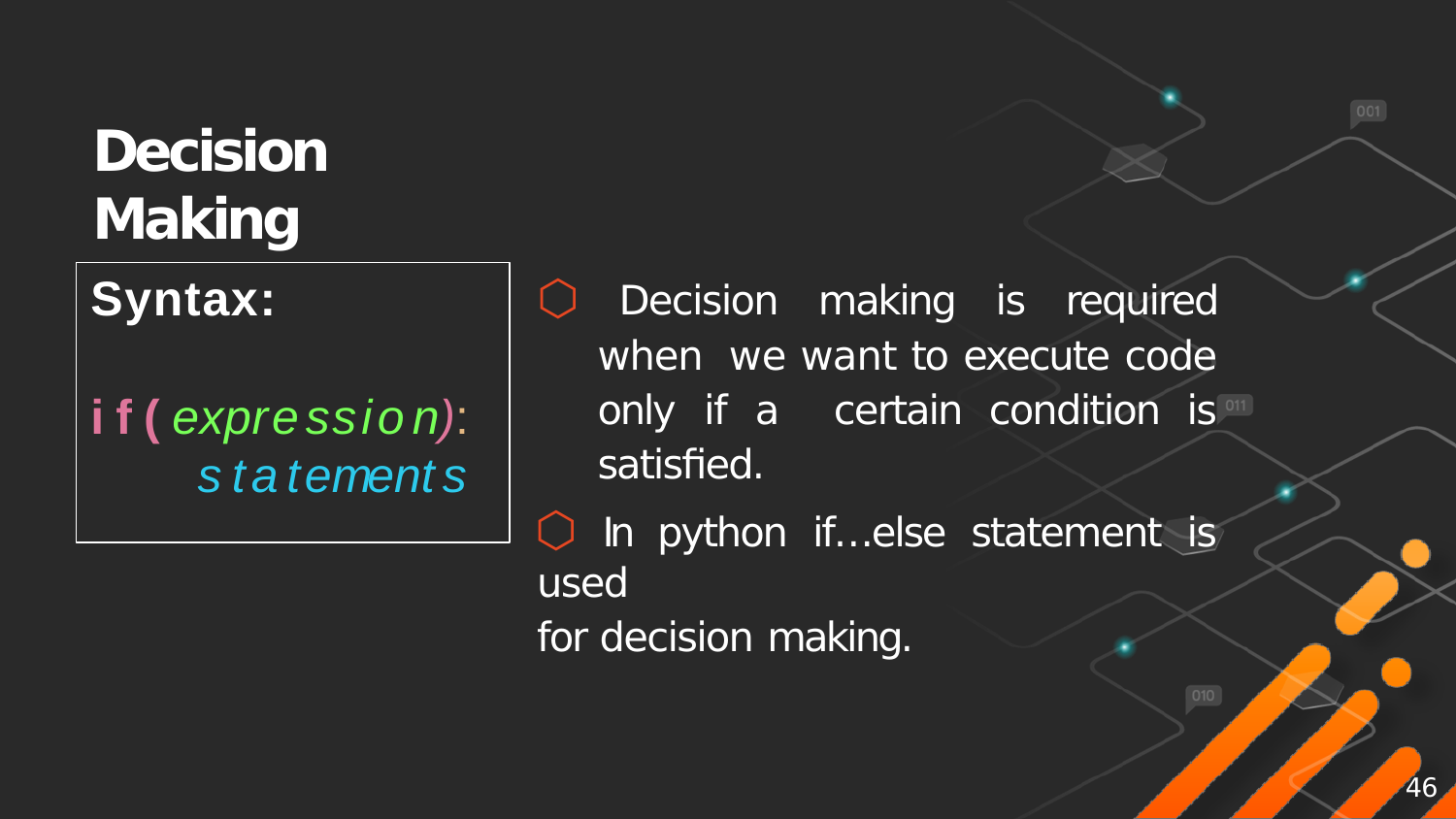

# Decision Making
⬡ Decision making is required when  we want to execute code only if a  certain condition is satisfied.
⬡ In python if…else statement is used
for decision making.

Syntax:

if(expression):  statements
46